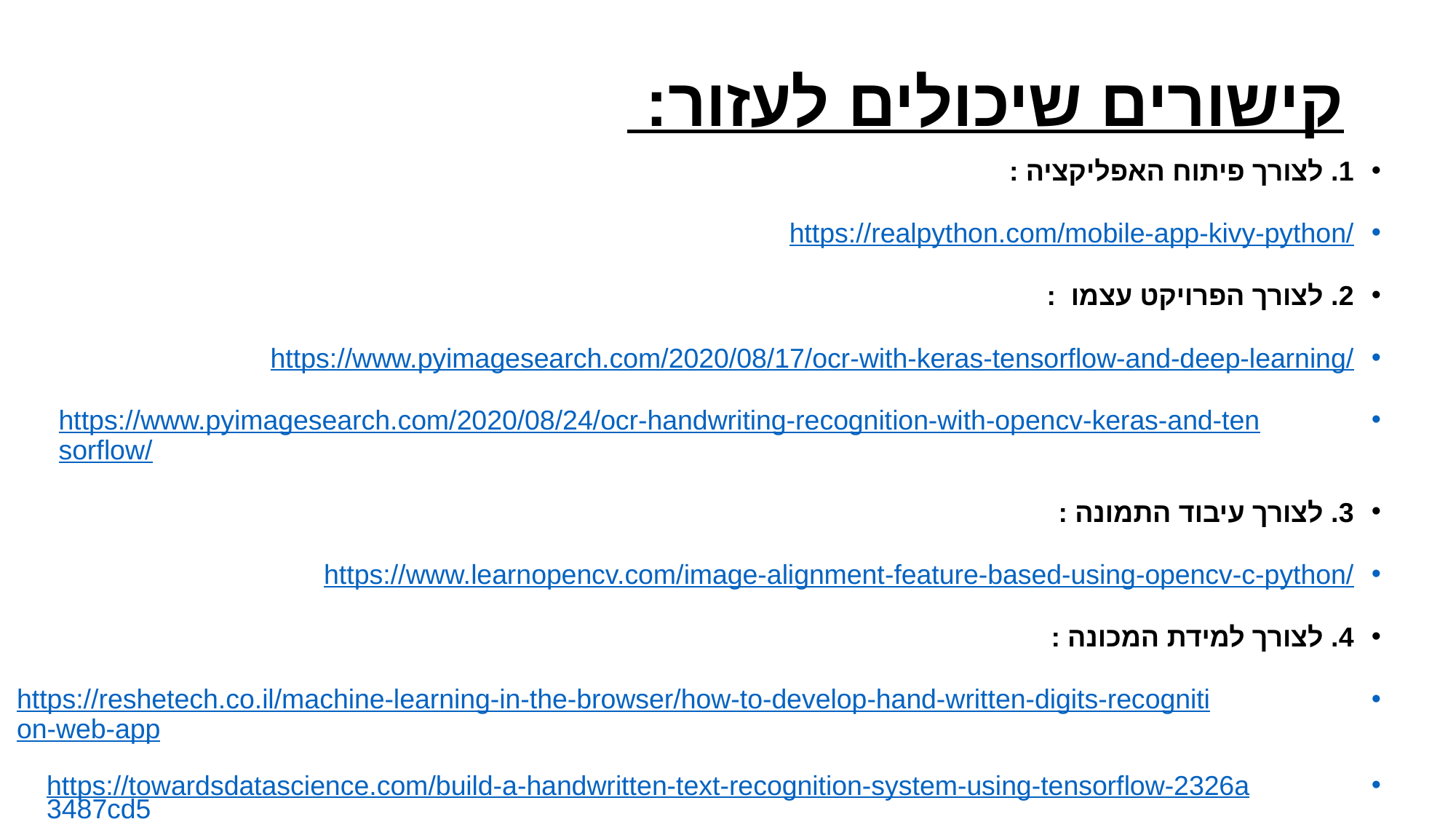

# קישורים שיכולים לעזור:
1. לצורך פיתוח האפליקציה :
https://realpython.com/mobile-app-kivy-python/
2. לצורך הפרויקט עצמו  :
https://www.pyimagesearch.com/2020/08/17/ocr-with-keras-tensorflow-and-deep-learning/
https://www.pyimagesearch.com/2020/08/24/ocr-handwriting-recognition-with-opencv-keras-and-tensorflow/
3. לצורך עיבוד התמונה :
https://www.learnopencv.com/image-alignment-feature-based-using-opencv-c-python/
4. לצורך למידת המכונה :
https://reshetech.co.il/machine-learning-in-the-browser/how-to-develop-hand-written-digits-recognition-web-app
https://towardsdatascience.com/build-a-handwritten-text-recognition-system-using-tensorflow-2326a3487cd5